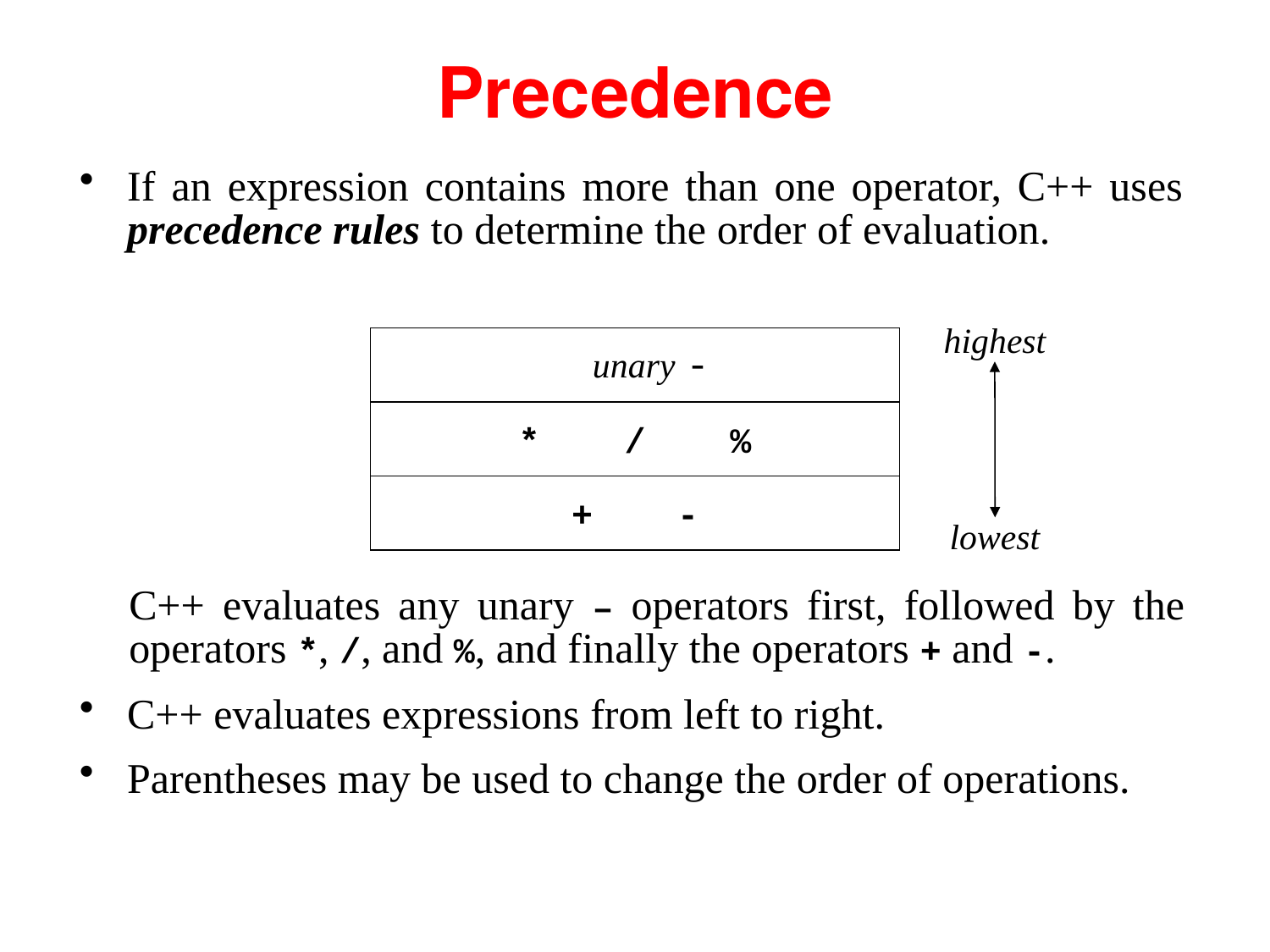

# Precedence
If an expression contains more than one operator, C++ uses precedence rules to determine the order of evaluation.
highest
      unary -
*    /    %
+    -
lowest
C++ evaluates any unary – operators first, followed by the operators *, /, and %, and finally the operators + and -.
C++ evaluates expressions from left to right.
Parentheses may be used to change the order of operations.